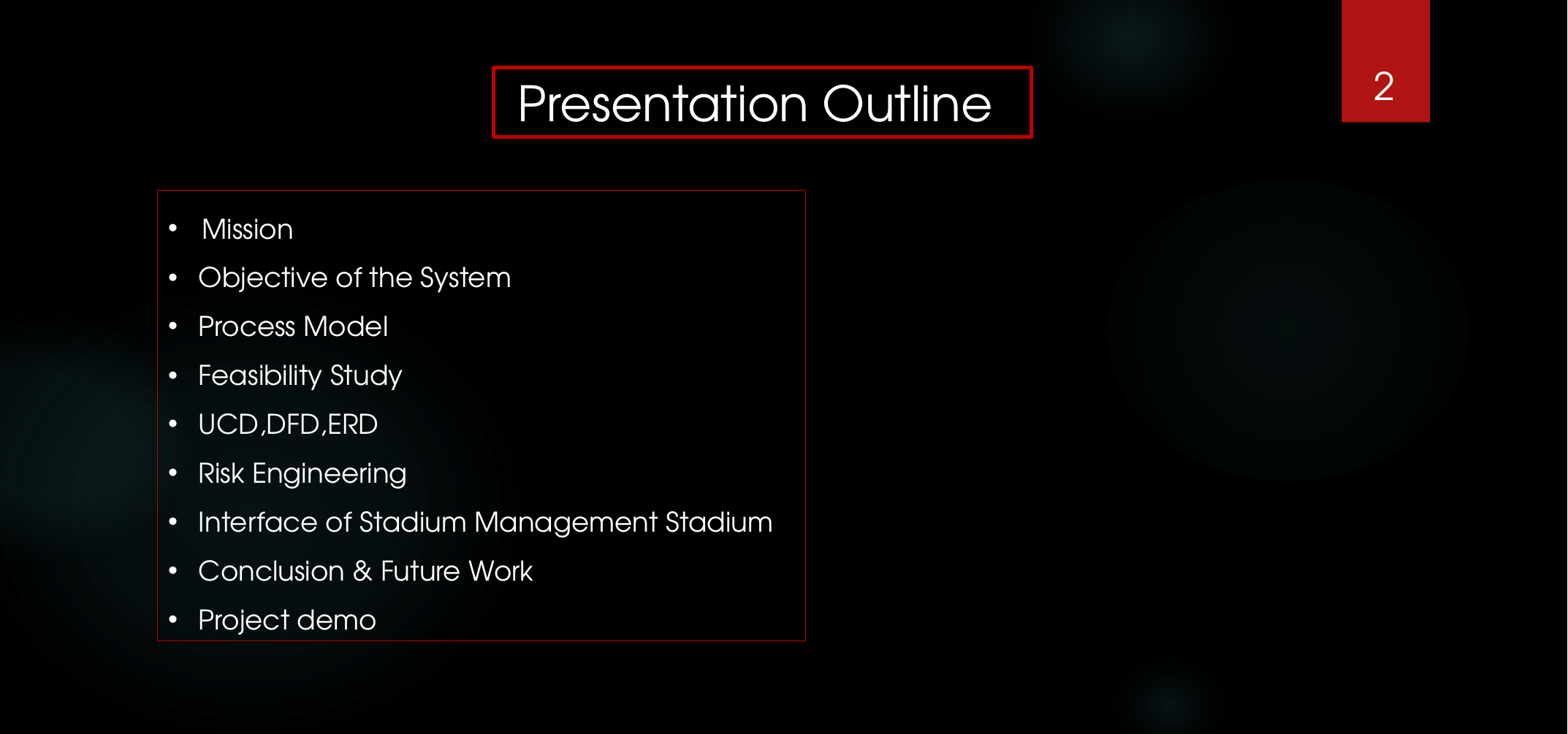

2
 Presentation Outline
Mission
Objective of the System
Process Model
Feasibility Study
UCD,DFD,ERD
Risk Engineering
Interface of Stadium Management Stadium
Conclusion & Future Work
Project demo